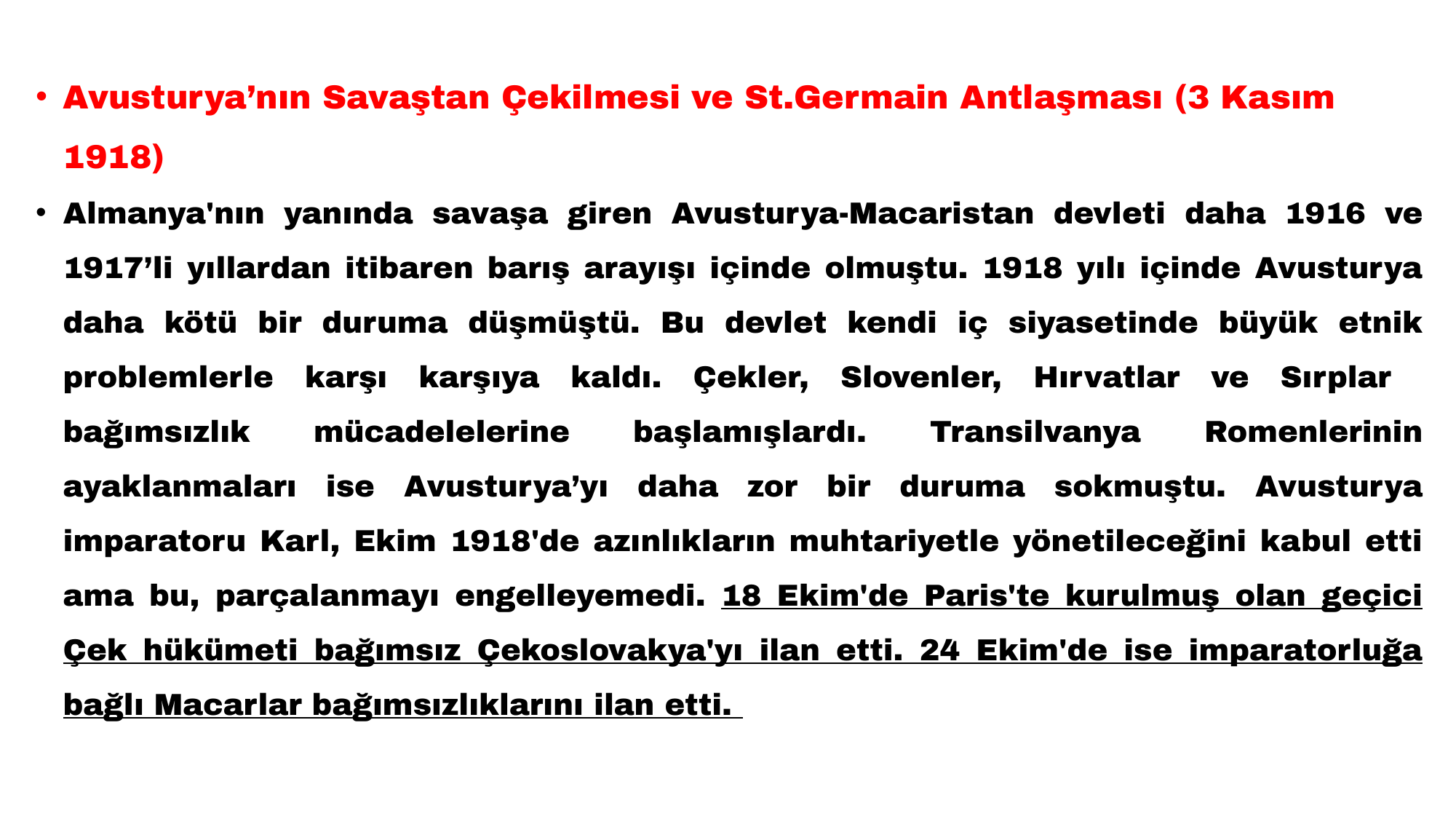

#
Avusturya’nın Savaştan Çekilmesi ve St.Germain Antlaşması (3 Kasım 1918)
Almanya'nın yanında savaşa giren Avusturya-Macaristan devleti daha 1916 ve 1917’li yıllardan itibaren barış arayışı içinde olmuştu. 1918 yılı içinde Avusturya daha kötü bir duruma düşmüştü. Bu devlet kendi iç siyasetinde büyük etnik problemlerle karşı karşıya kaldı. Çekler, Slovenler, Hırvatlar ve Sırplar  bağımsızlık mücadelelerine başlamışlardı. Transilvanya Romenlerinin ayaklanmaları ise Avusturya’yı daha zor bir duruma sokmuştu. Avusturya imparatoru Karl, Ekim 1918'de azınlıkların muhtariyetle yönetileceğini kabul etti ama bu, parçalanmayı engelleyemedi. 18 Ekim'de Paris'te kurulmuş olan geçici Çek hükümeti bağımsız Çekoslovakya'yı ilan etti. 24 Ekim'de ise imparatorluğa bağlı Macarlar bağımsızlıklarını ilan etti.